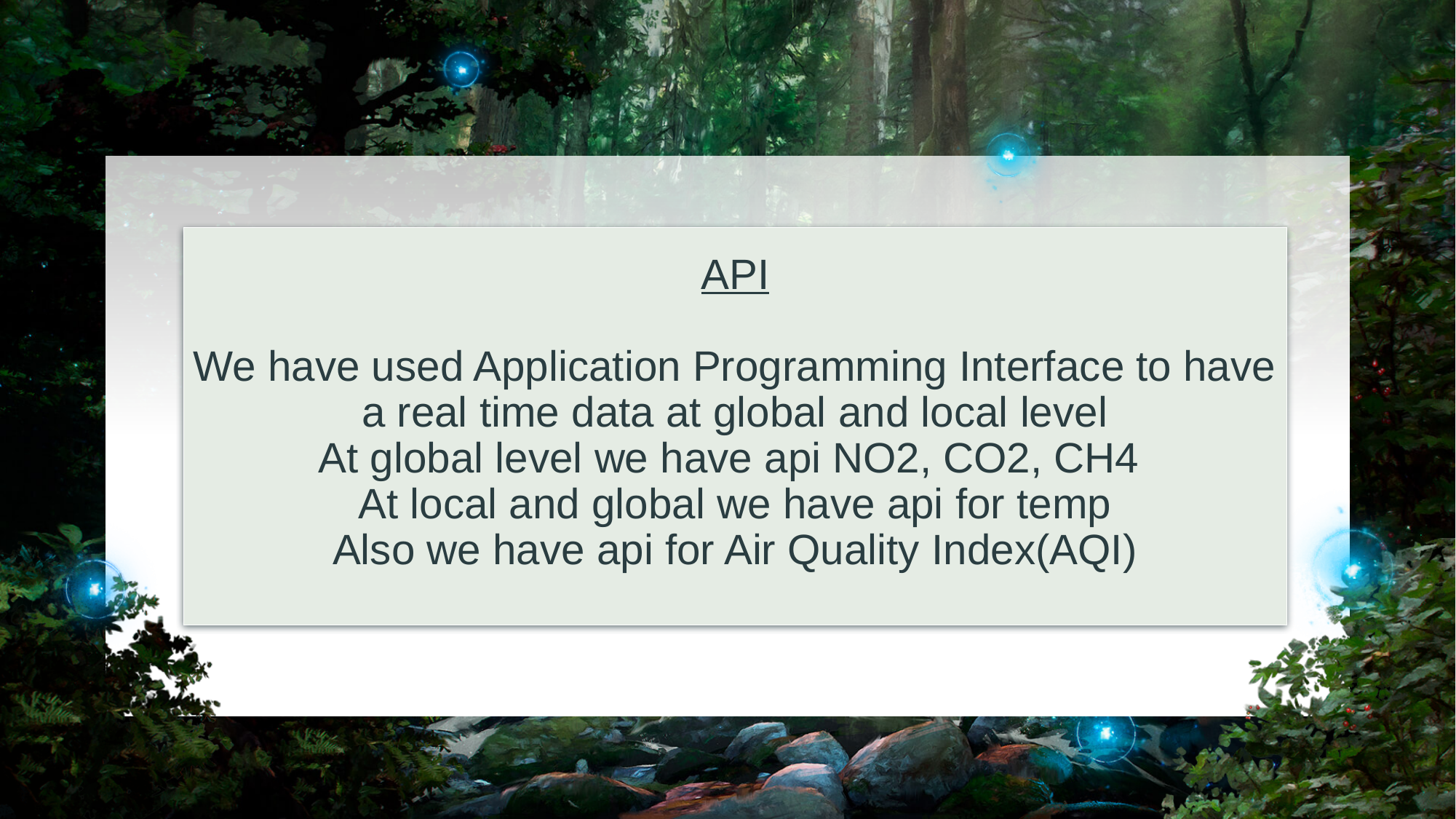

# API We have used Application Programming Interface to have a real time data at global and local level At global level we have api NO2, CO2, CH4 At local and global we have api for temp Also we have api for Air Quality Index(AQI)